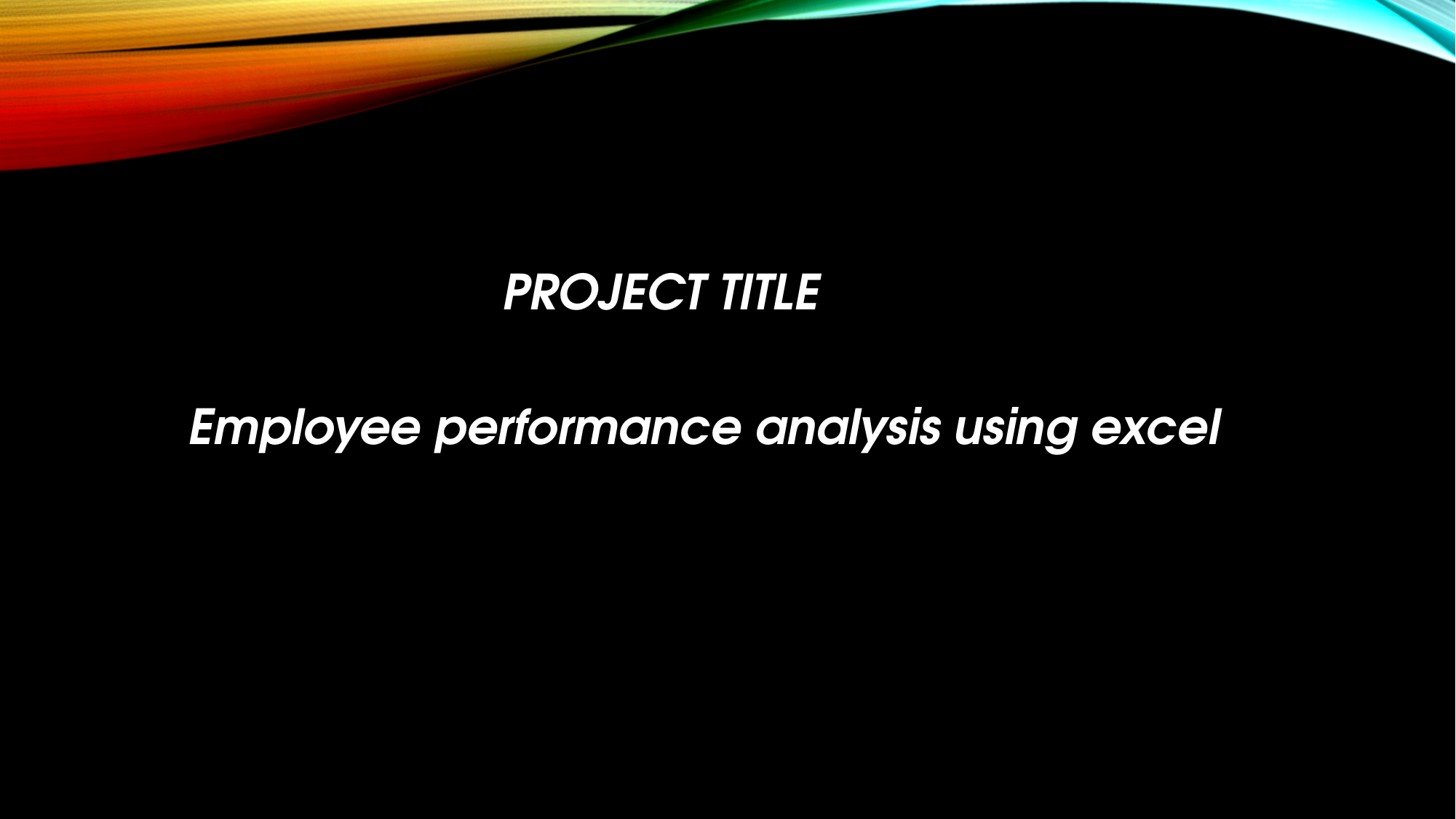

PROJECT TITLE

       Employee performance analysis using excel